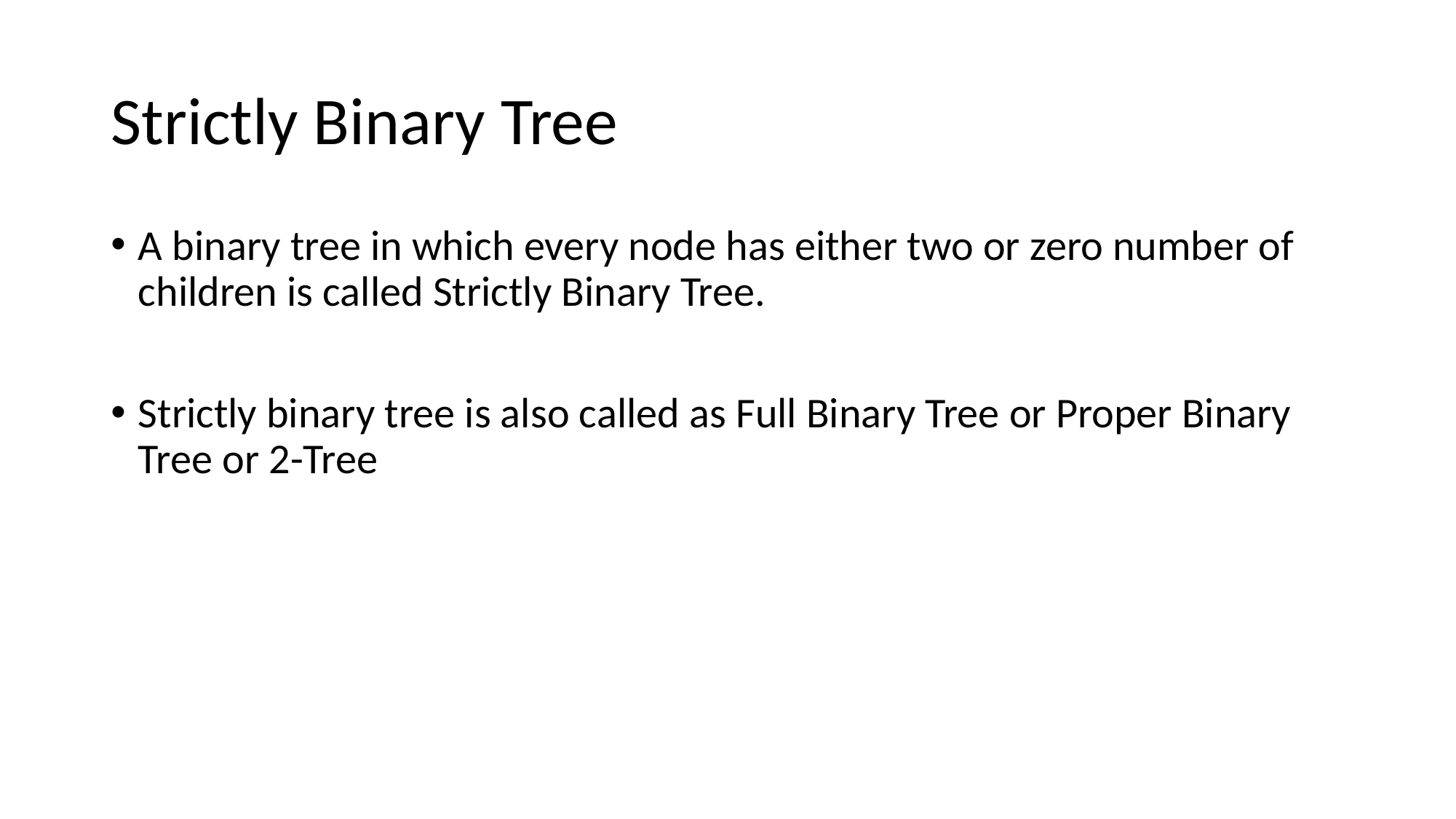

# Strictly Binary Tree
A binary tree in which every node has either two or zero number of children is called Strictly Binary Tree.

Strictly binary tree is also called as Full Binary Tree or Proper Binary Tree or 2-Tree